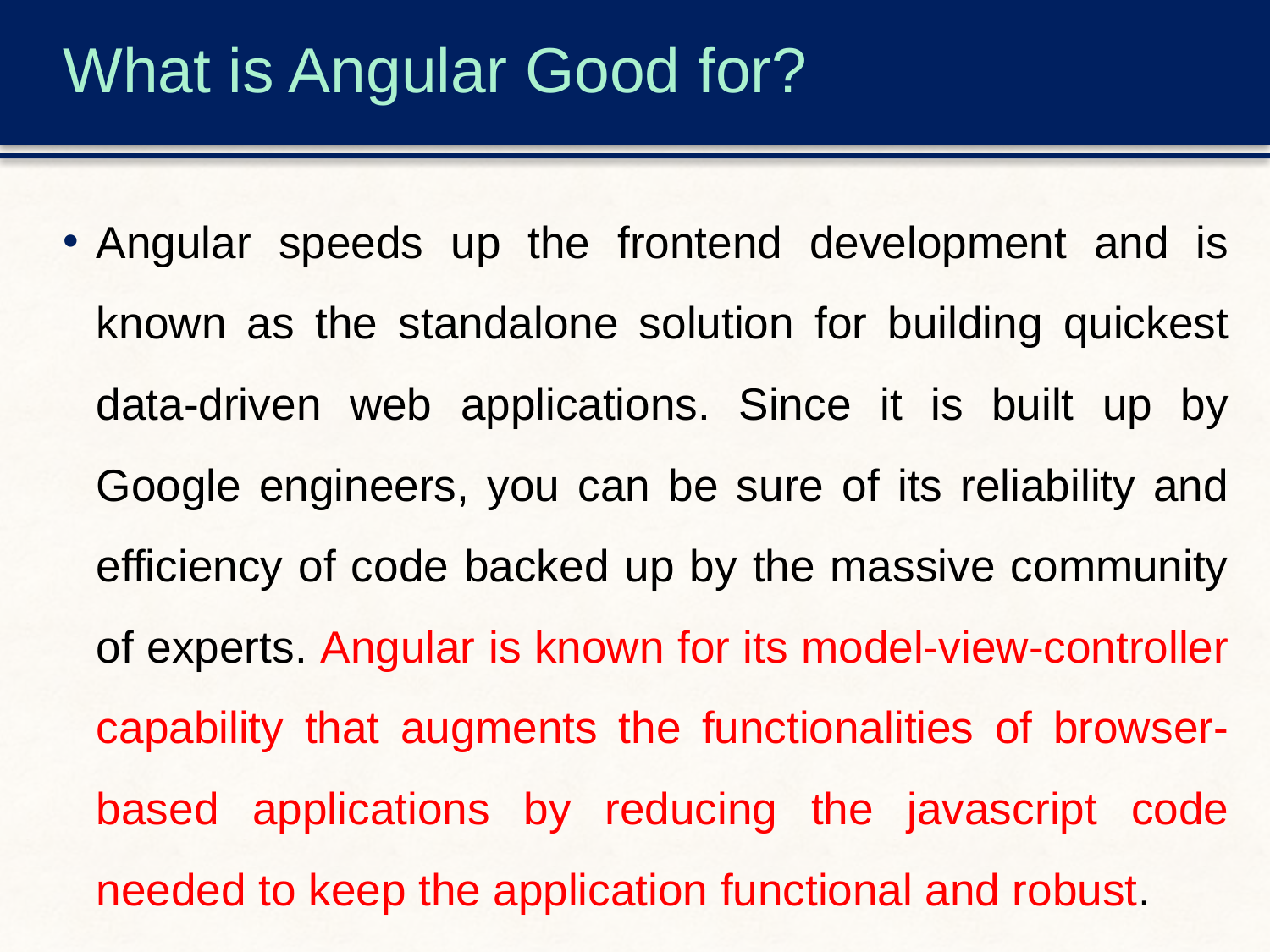

# What is Angular Good for?
Angular speeds up the frontend development and is known as the standalone solution for building quickest data-driven web applications. Since it is built up by Google engineers, you can be sure of its reliability and efficiency of code backed up by the massive community of experts. Angular is known for its model-view-controller capability that augments the functionalities of browser-based applications by reducing the javascript code needed to keep the application functional and robust.